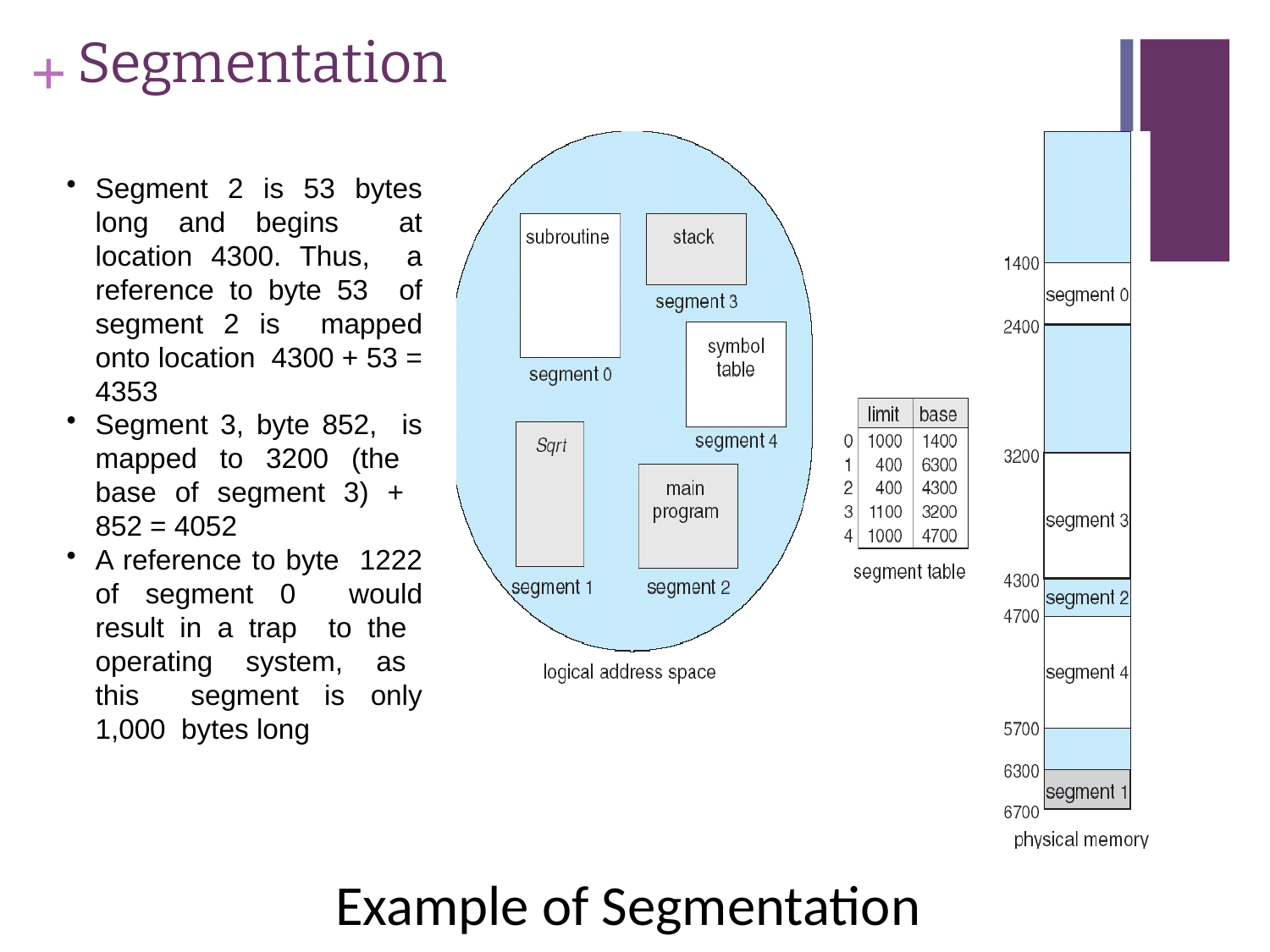

# Segmentation

Segment 2 is 53 bytes long and begins  at location 4300. Thus,  a reference to byte 53  of segment 2 is  mapped onto location  4300 + 53 = 4353
Segment 3, byte 852,  is mapped to 3200 (the  base of segment 3) +  852 = 4052
A reference to byte  1222 of segment 0  would result in a trap  to the  operating  system,  as  this  segment is only 1,000  bytes long

Example of Segmentation